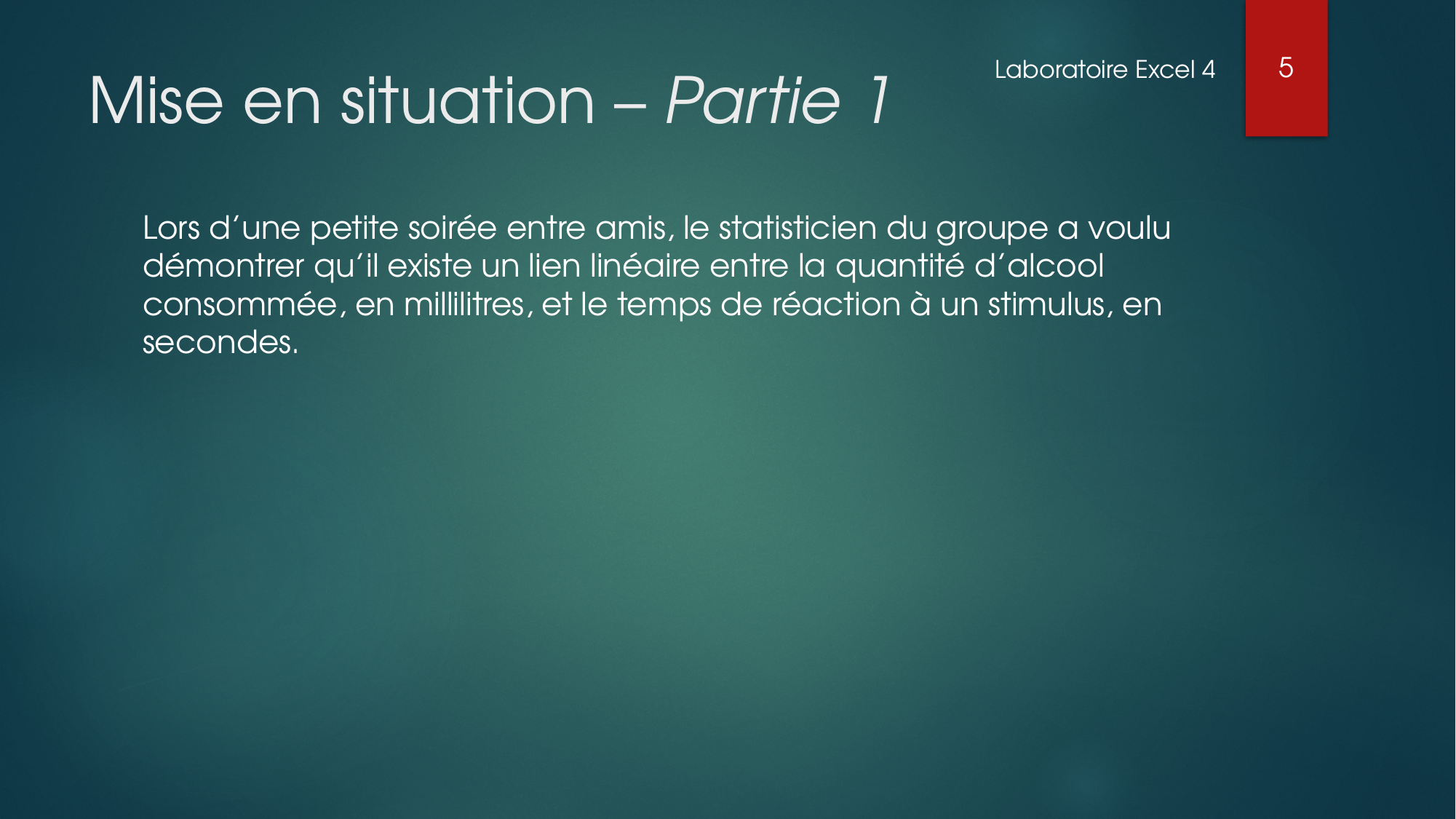

5
Laboratoire Excel 4
# Mise en situation – Partie 1

Lors d’une petite soirée entre amis, le statisticien du groupe a voulu démontrer qu’il existe un lien linéaire entre la quantité d’alcool consommée, en millilitres, et le temps de réaction à un stimulus, en secondes.